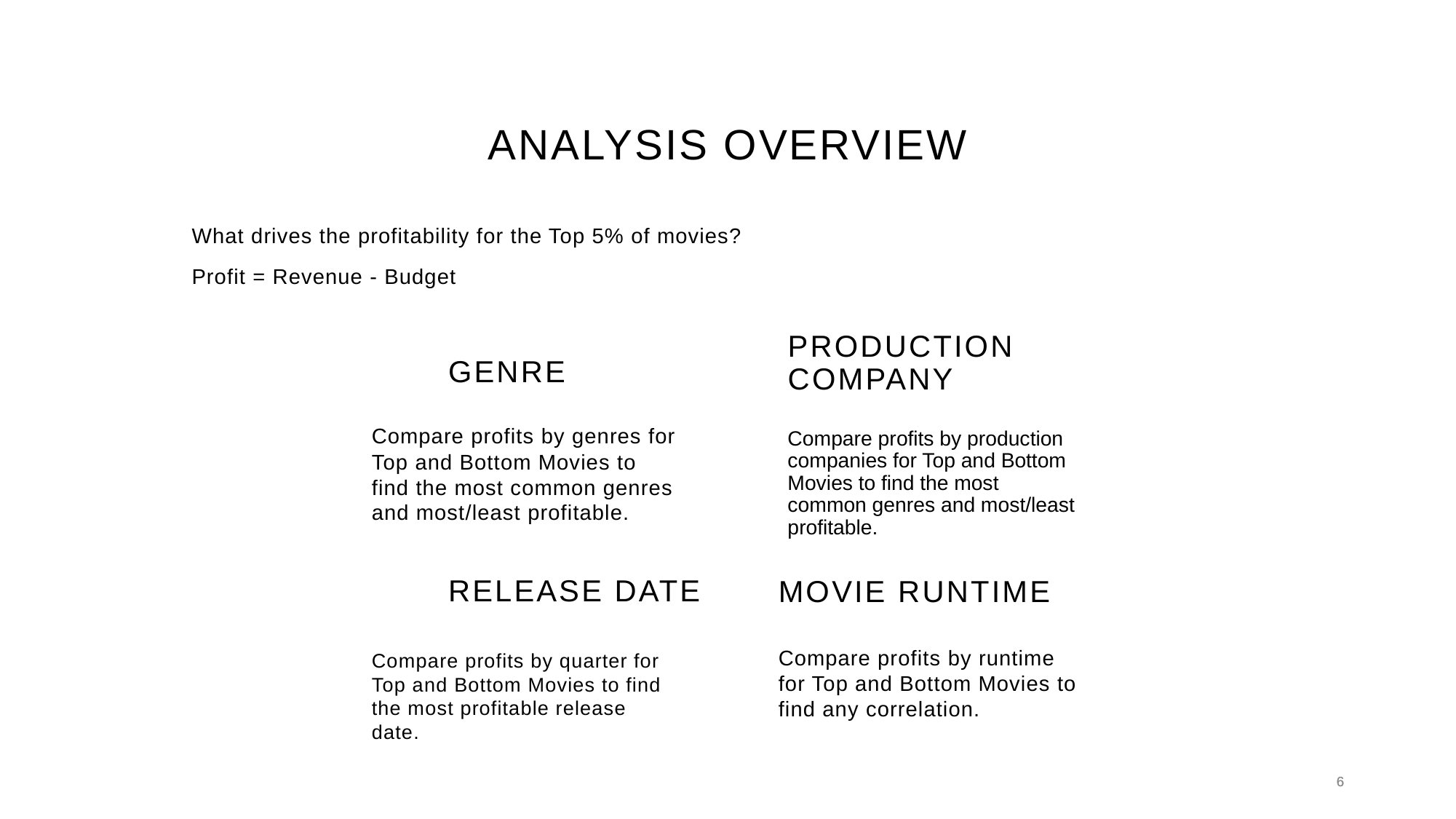

# Analysis Overview
What drives the profitability for the Top 5% of movies?
Profit = Revenue - Budget
PRODUCTION COMPANY
GENRE
Compare profits by genres for Top and Bottom Movies to find the most common genres and most/least profitable.
Compare profits by production companies for Top and Bottom Movies to find the most common genres and most/least profitable.
RELEASE DATE
MOVIE RUNTIME
Compare profits by runtime for Top and Bottom Movies to find any correlation.
Compare profits by quarter for Top and Bottom Movies to find the most profitable release date.
6
6